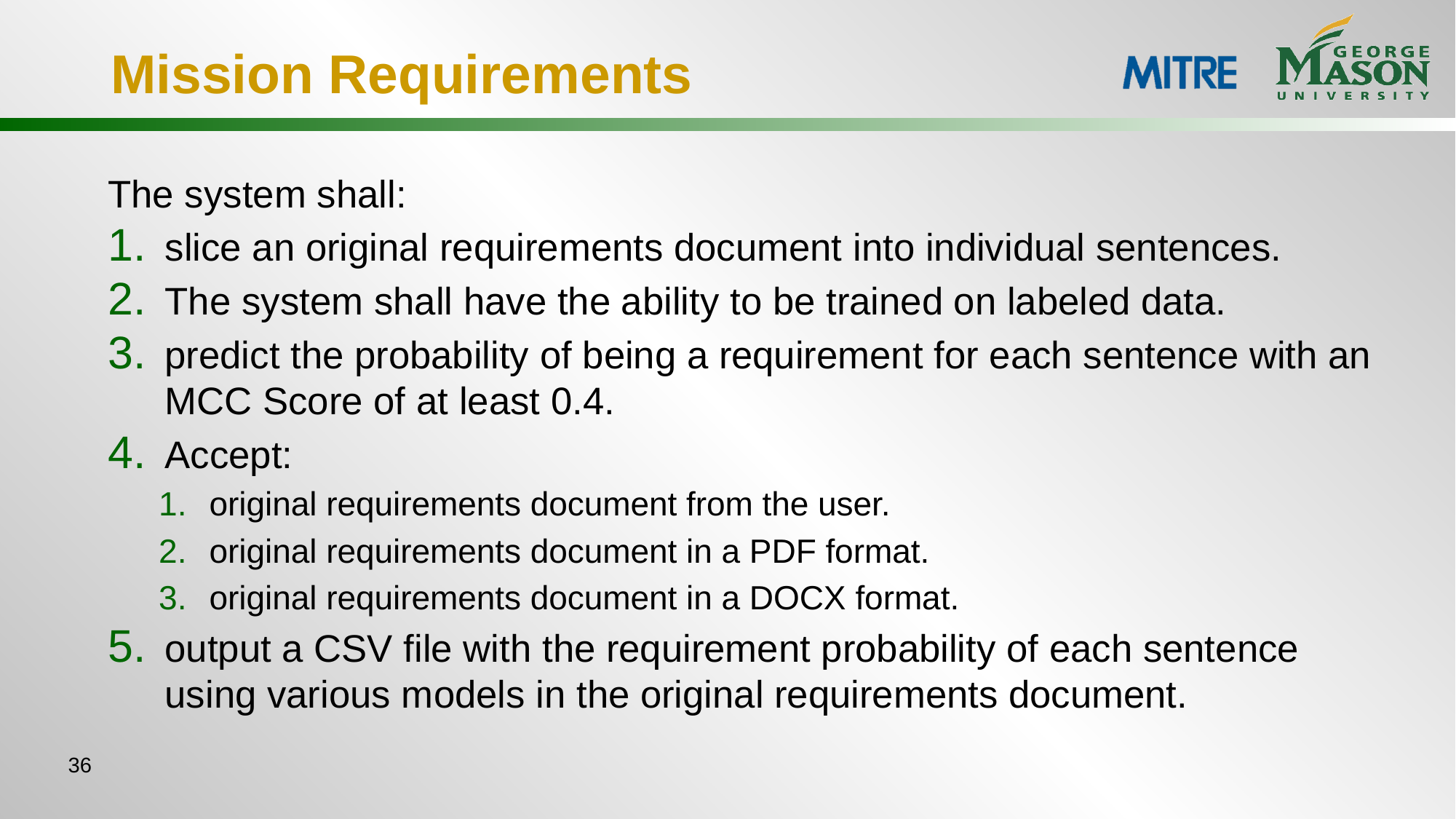

# Mission Requirements
The system shall:
slice an original requirements document into individual sentences.
The system shall have the ability to be trained on labeled data.
predict the probability of being a requirement for each sentence with an MCC Score of at least 0.4.
Accept:
original requirements document from the user.
original requirements document in a PDF format.
original requirements document in a DOCX format.
output a CSV file with the requirement probability of each sentence using various models in the original requirements document.

36